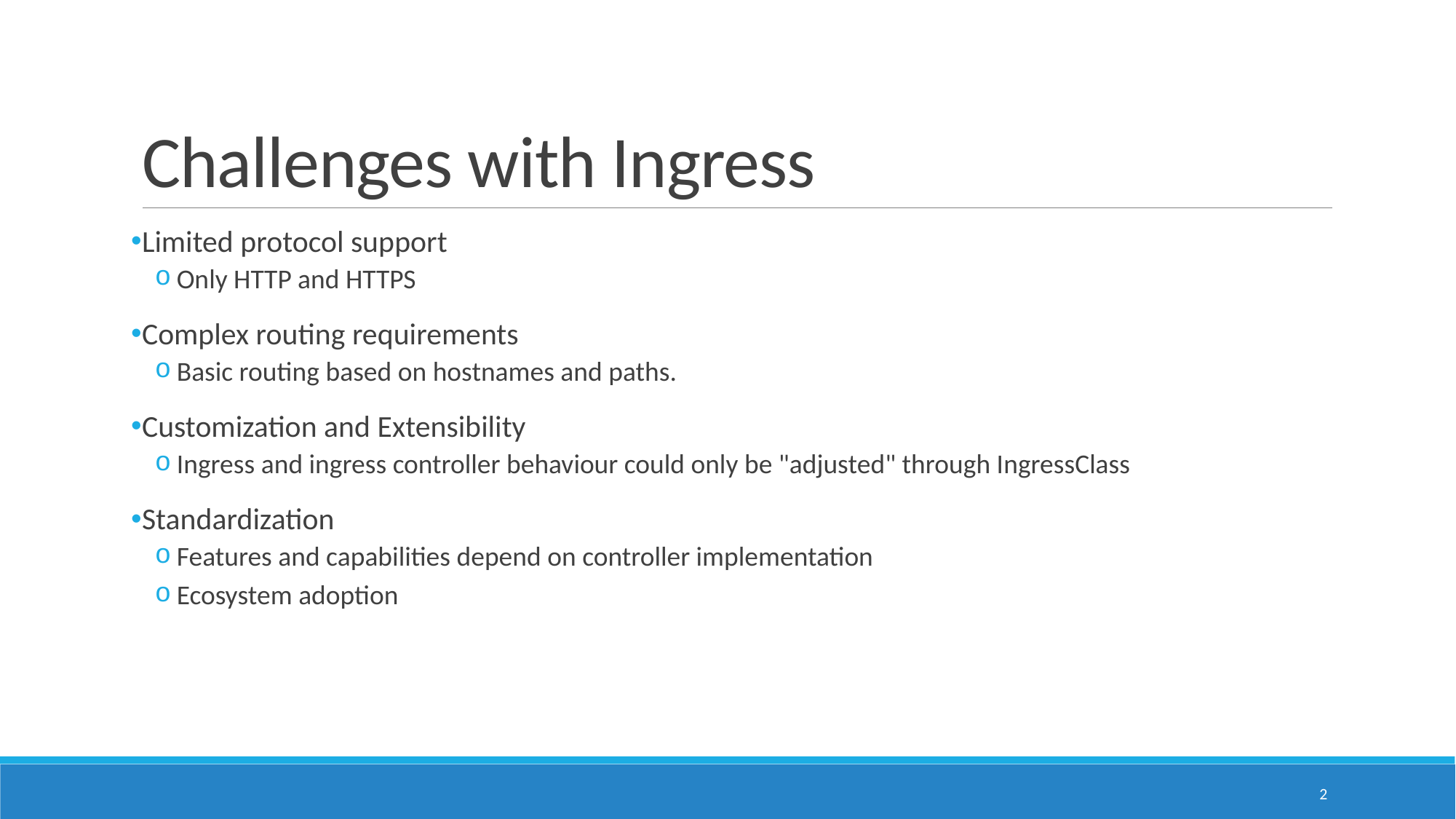

# Challenges with Ingress
Limited protocol support
Only HTTP and HTTPS
Complex routing requirements
Basic routing based on hostnames and paths.
Customization and Extensibility
Ingress and ingress controller behaviour could only be "adjusted" through IngressClass
Standardization
Features and capabilities depend on controller implementation
Ecosystem adoption
2